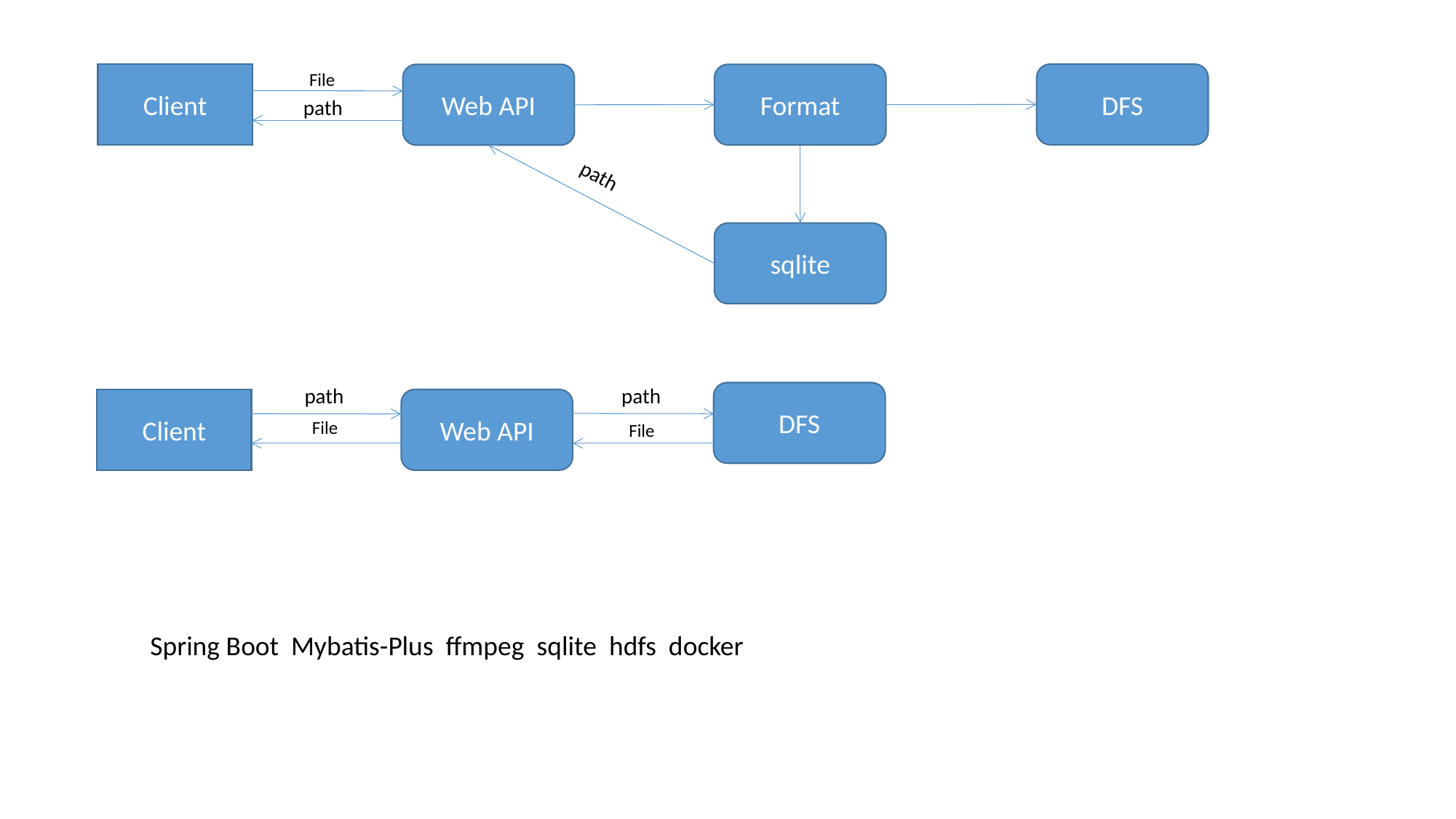

File
Client
DFS
Web API
Format
path
path
sqlite
path
path
DFS
Client
Web API
File
File
Spring Boot  Mybatis-Plus  ffmpeg  sqlite  hdfs  docker